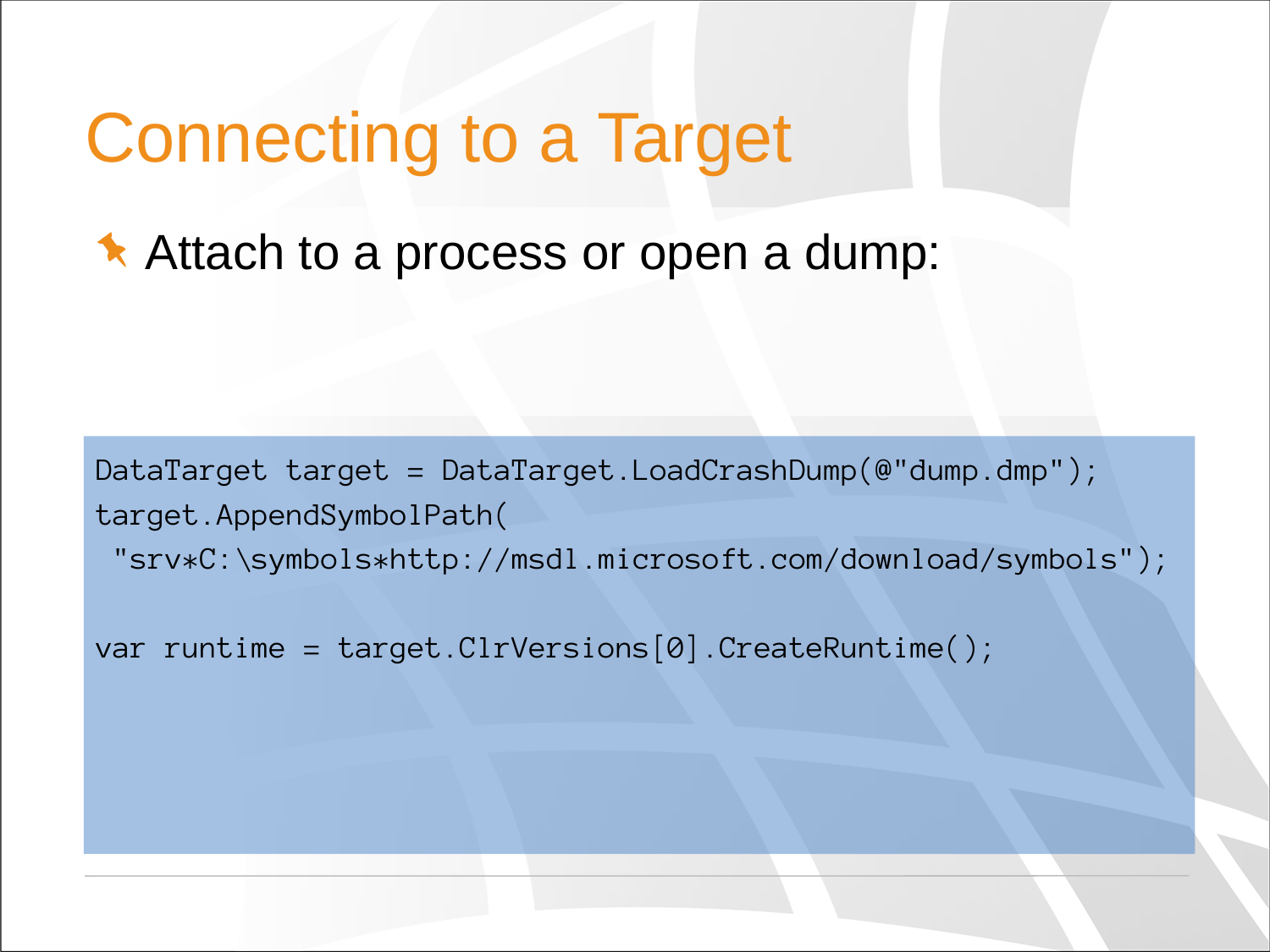

# Connecting to a Target
Attach to a process or open a dump:
DataTarget target = DataTarget.LoadCrashDump(@"dump.dmp");
target.AppendSymbolPath(
 "srv*C:\symbols*http://msdl.microsoft.com/download/symbols");

var runtime = target.ClrVersions[0].CreateRuntime();